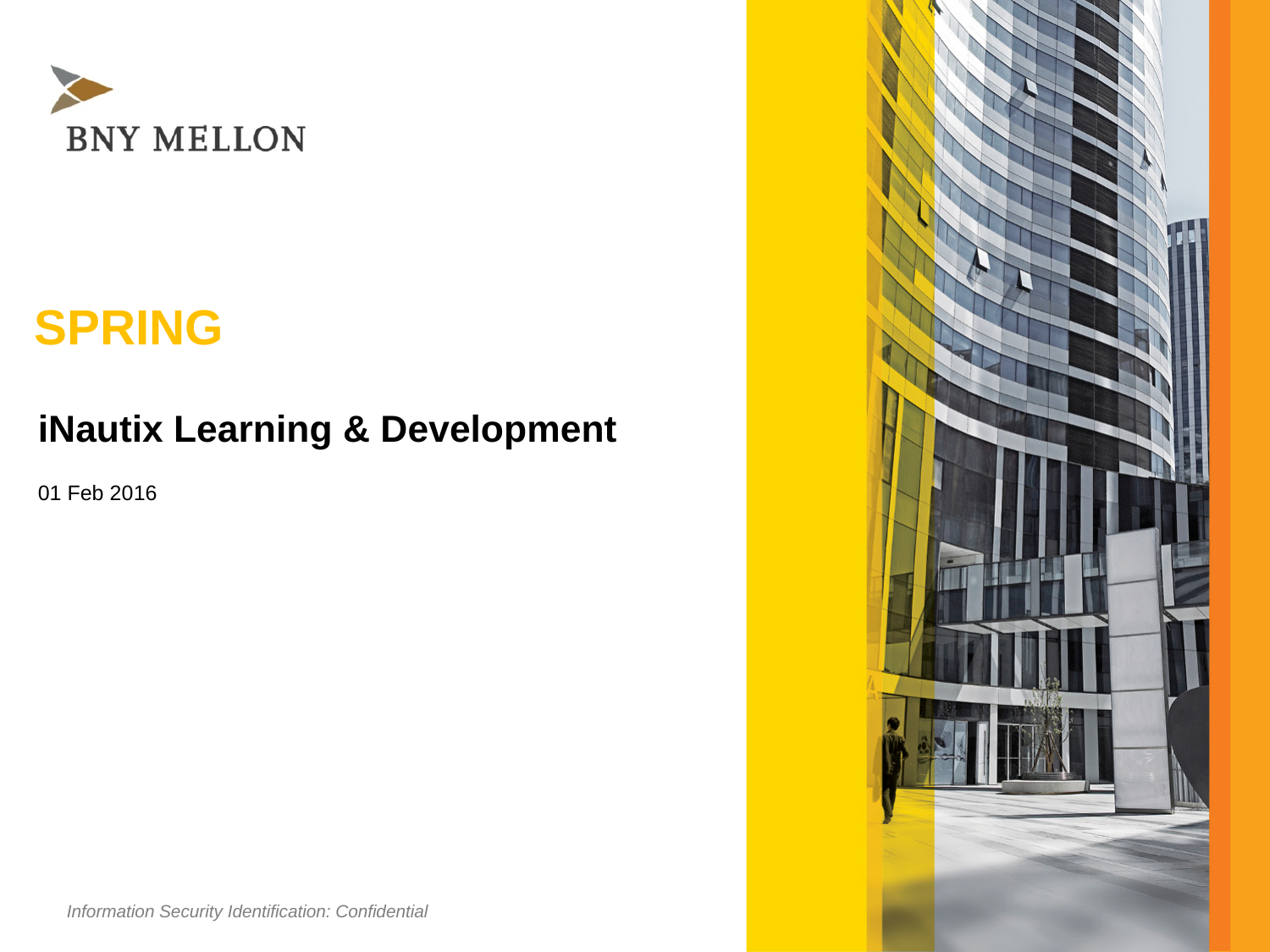

# SPRING
iNautix Learning & Development
01 Feb 2016